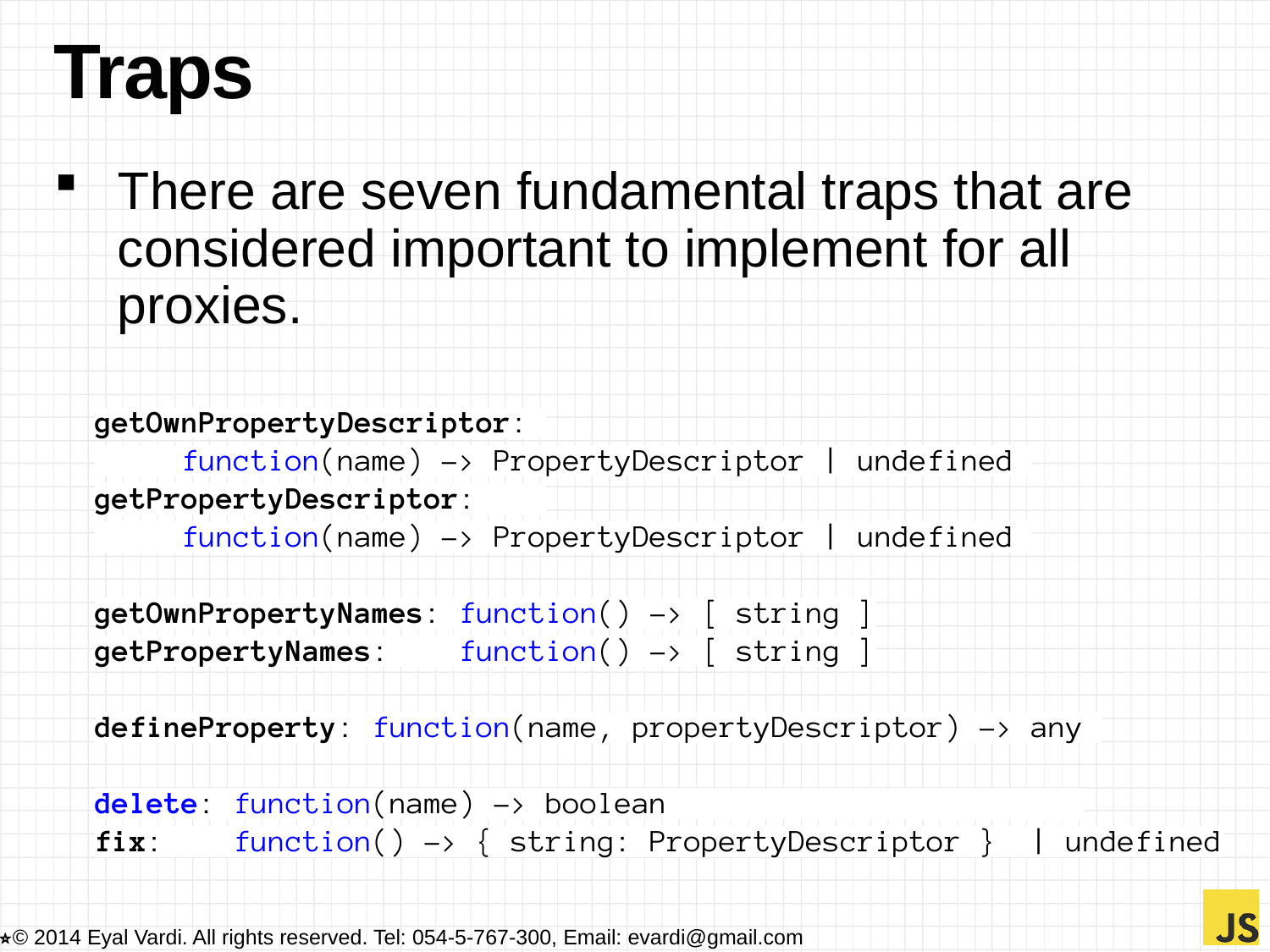

# Traps
There are seven fundamental traps that are considered important to implement for all proxies.
getOwnPropertyDescriptor:
     function(name) -> PropertyDescriptor | undefined
getPropertyDescriptor:
     function(name) -> PropertyDescriptor | undefined

getOwnPropertyNames: function() -> [ string ]
getPropertyNames:    function() -> [ string ]
defineProperty: function(name, propertyDescriptor) -> any
delete: function(name) -> boolean
fix:    function() -> { string: PropertyDescriptor }  | undefined